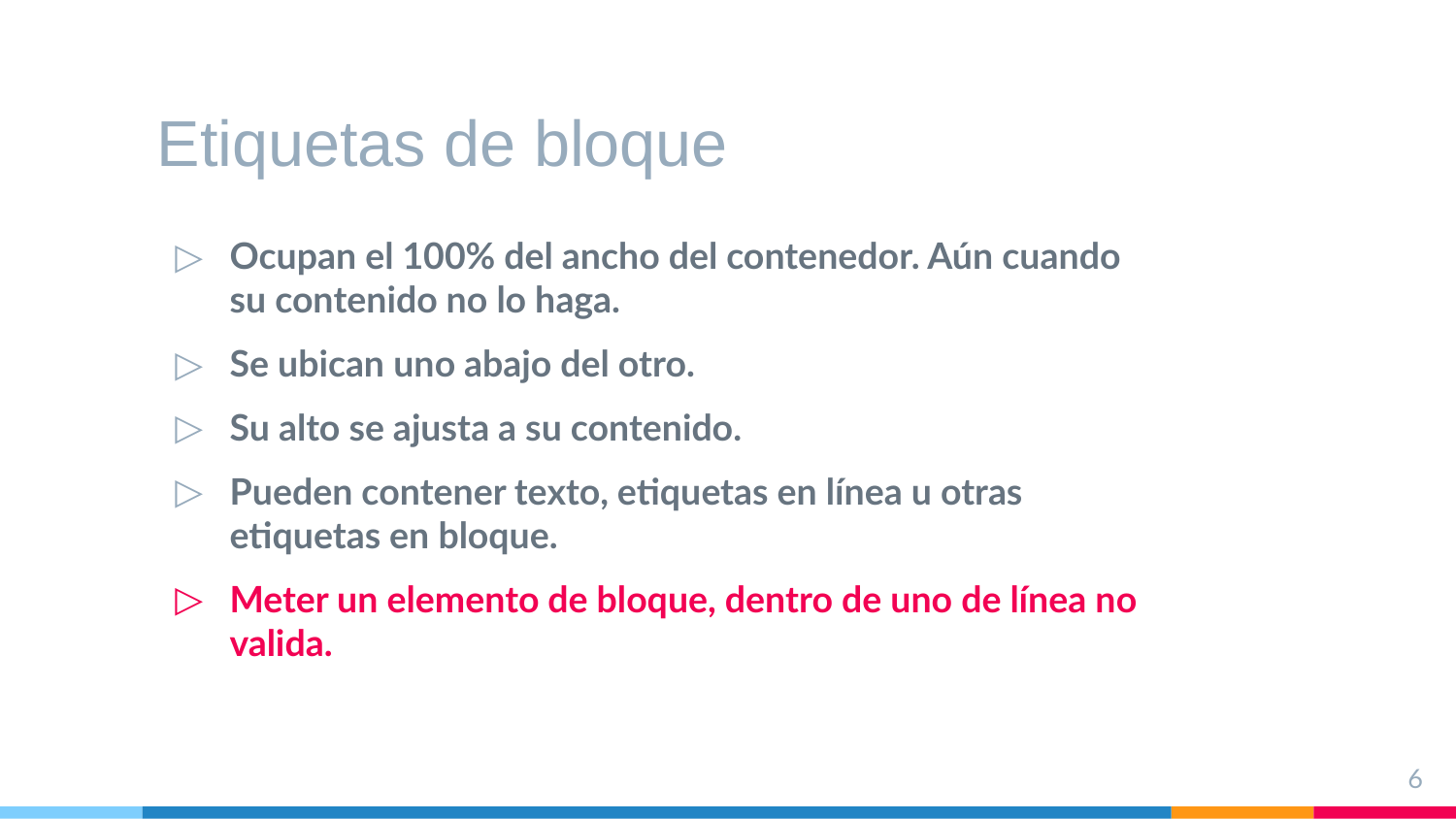

# Etiquetas de bloque
Ocupan el 100% del ancho del contenedor. Aún cuando su contenido no lo haga.
Se ubican uno abajo del otro.
Su alto se ajusta a su contenido.
Pueden contener texto, etiquetas en línea u otras etiquetas en bloque.
Meter un elemento de bloque, dentro de uno de línea no valida.
6